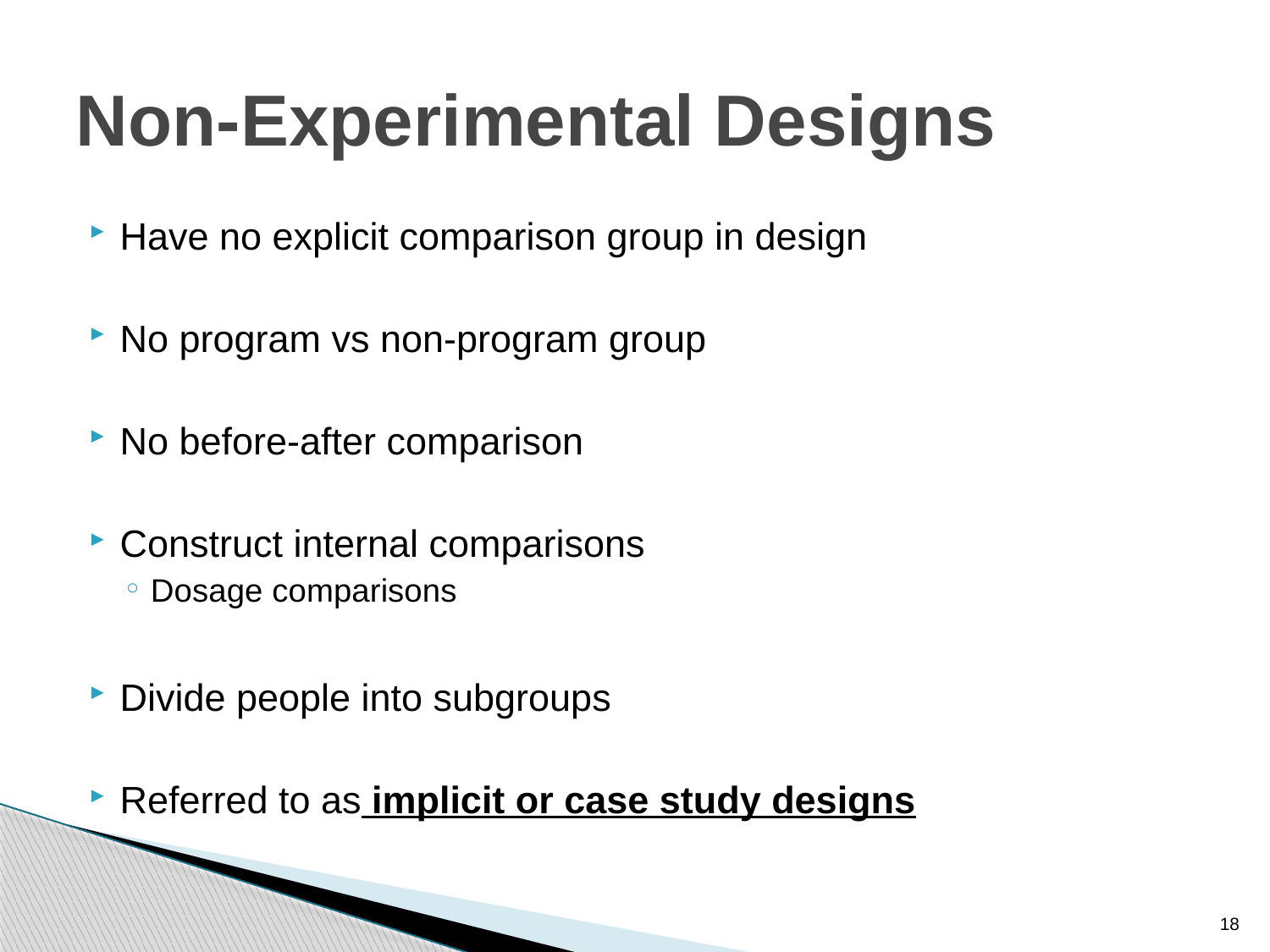

# Non-Experimental Designs
Have no explicit comparison group in design

No program vs non-program group

No before-after comparison

Construct internal comparisons
Dosage comparisons

Divide people into subgroups

Referred to as implicit or case study designs

18